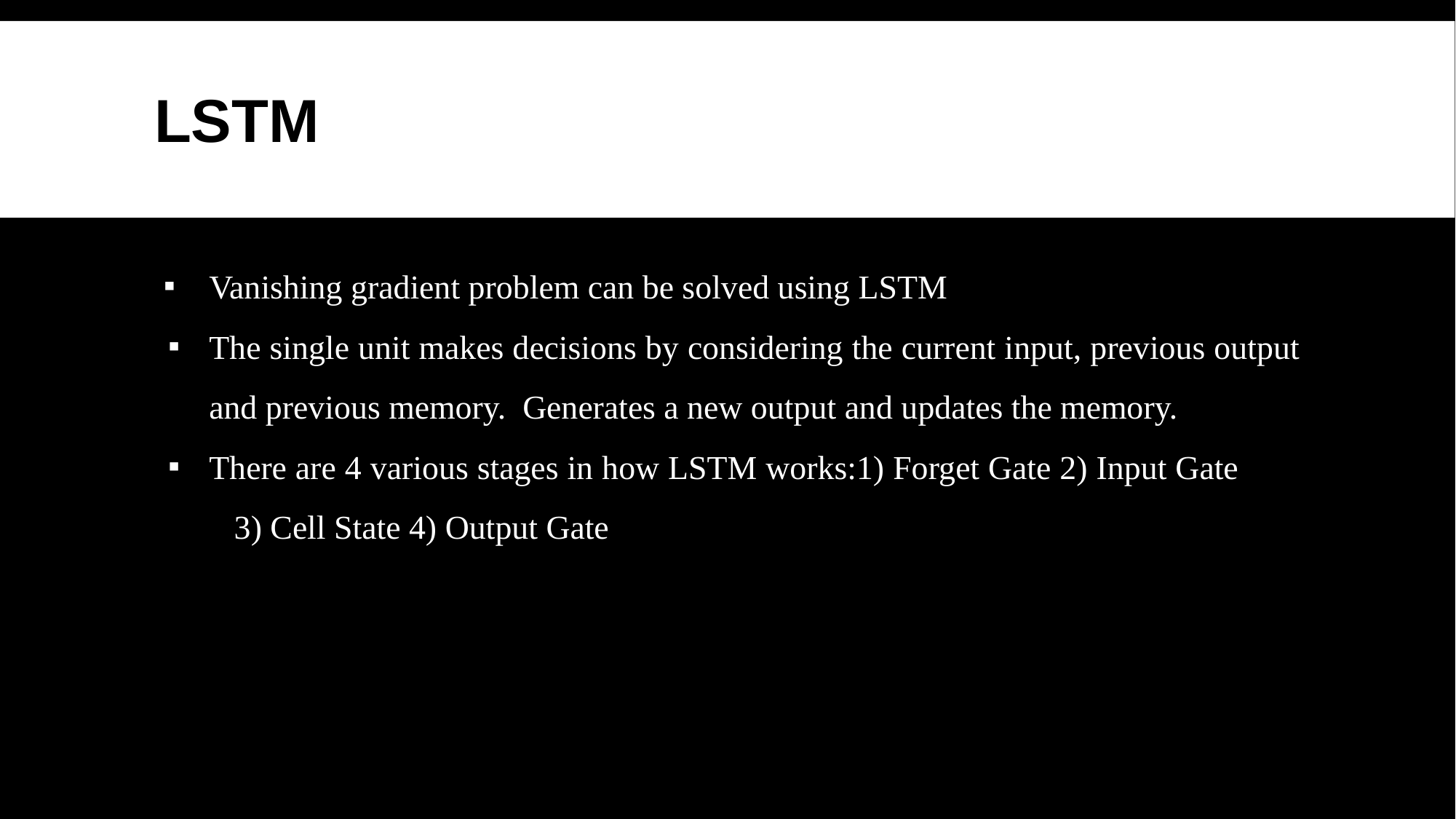

# LSTM
Vanishing gradient problem can be solved using LSTM
The single unit makes decisions by considering the current input, previous output and previous memory.  Generates a new output and updates the memory.
There are 4 various stages in how LSTM works:1) Forget Gate 2) Input Gate           3) Cell State 4) Output Gate